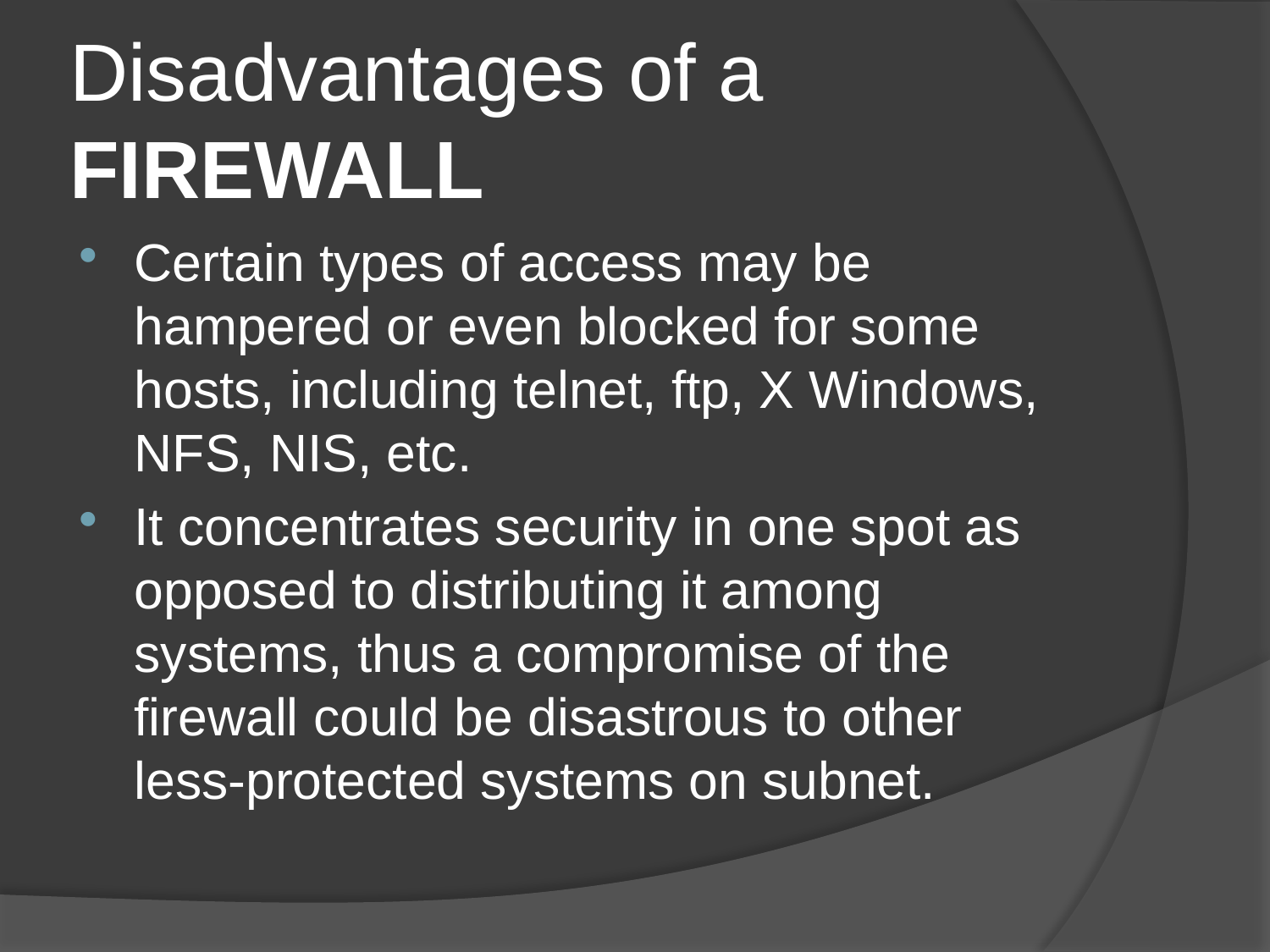

# Disadvantages of a FIREWALL
Certain types of access may be hampered or even blocked for some hosts, including telnet, ftp, X Windows, NFS, NIS, etc.
It concentrates security in one spot as opposed to distributing it among systems, thus a compromise of the firewall could be disastrous to other less-protected systems on subnet.